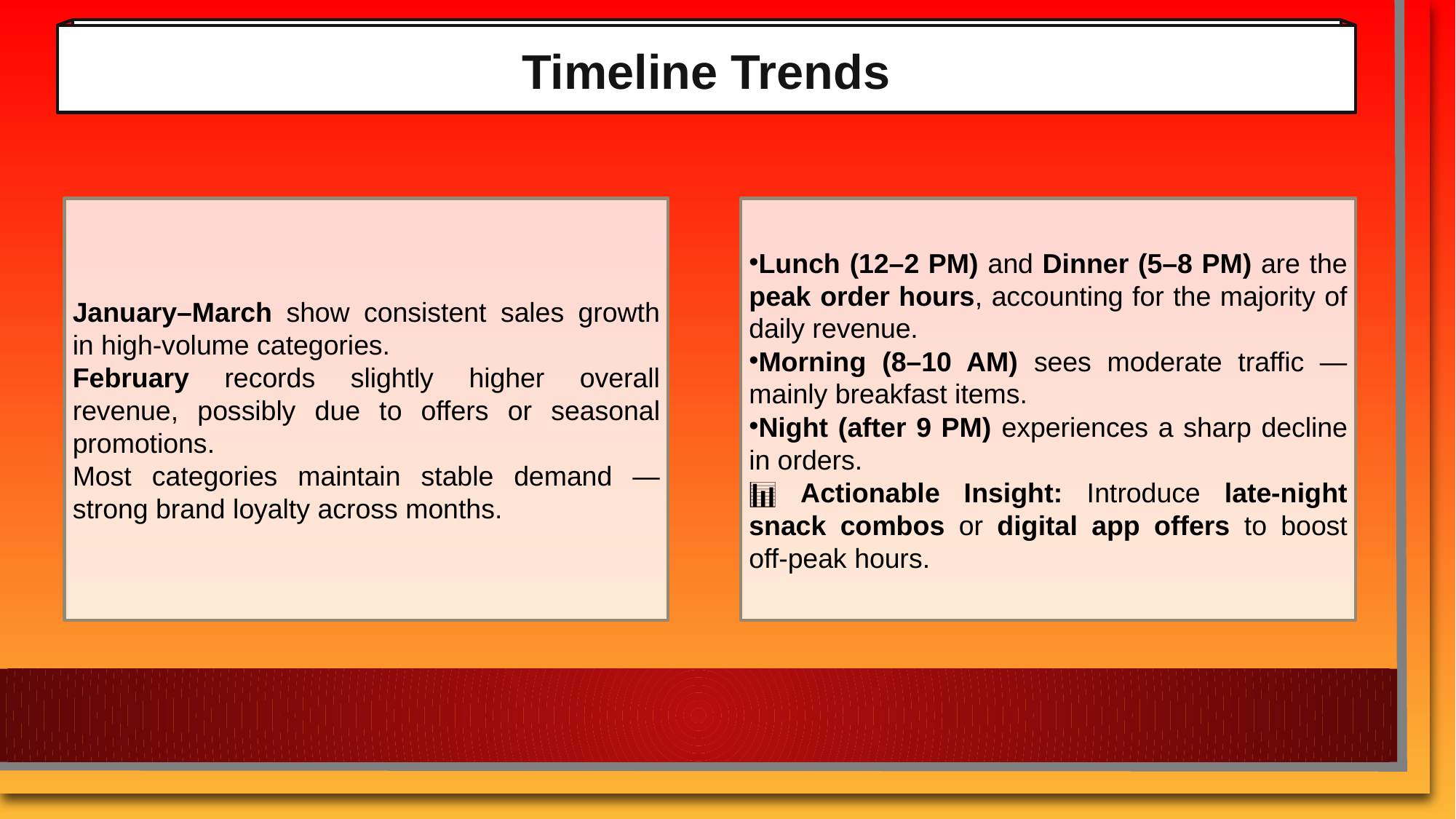

Timeline Trends
January–March show consistent sales growth in high-volume categories.
February records slightly higher overall revenue, possibly due to offers or seasonal promotions.
Most categories maintain stable demand — strong brand loyalty across months.
Lunch (12–2 PM) and Dinner (5–8 PM) are the peak order hours, accounting for the majority of daily revenue.
Morning (8–10 AM) sees moderate traffic — mainly breakfast items.
Night (after 9 PM) experiences a sharp decline in orders.
📊 Actionable Insight: Introduce late-night snack combos or digital app offers to boost off-peak hours.